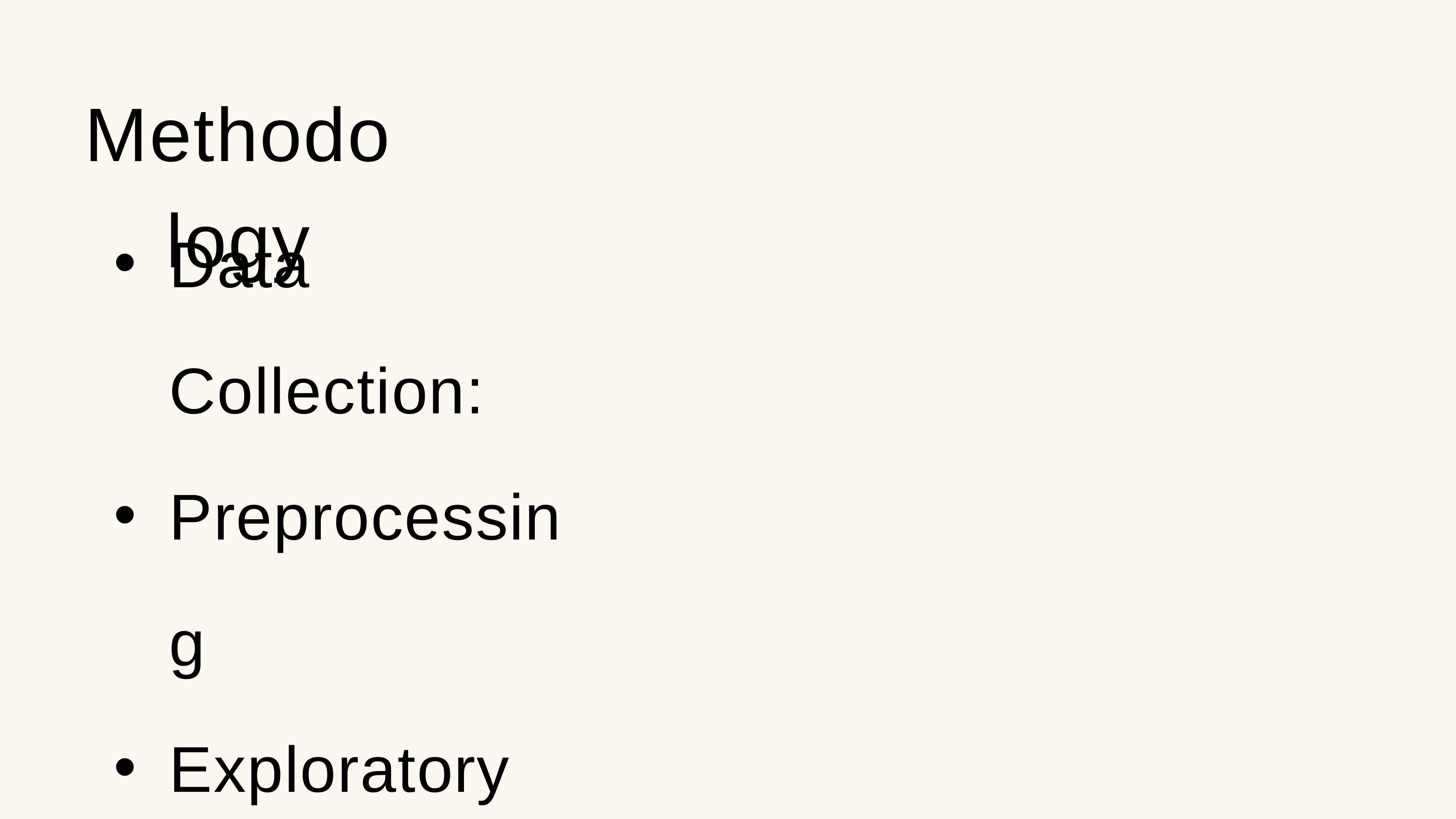

Methodology
Data Collection:
Preprocessing
Exploratory Analysis
Modeling: